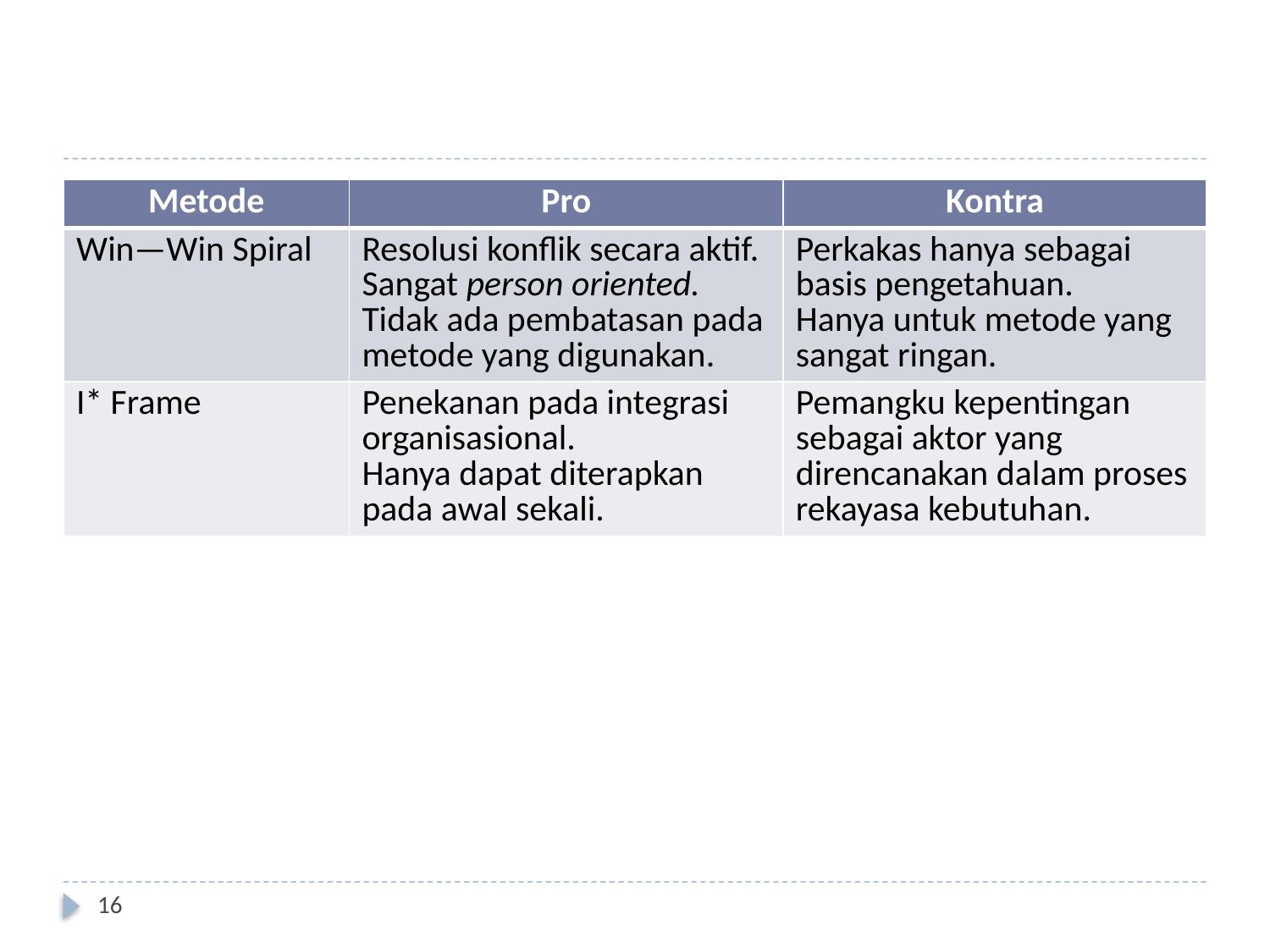

#
| Metode | Pro | Kontra |
| --- | --- | --- |
| Win—Win Spiral | Resolusi konflik secara aktif. Sangat person oriented. Tidak ada pembatasan pada metode yang digunakan. | Perkakas hanya sebagai basis pengetahuan. Hanya untuk metode yang sangat ringan. |
| I\* Frame | Penekanan pada integrasi organisasional. Hanya dapat diterapkan pada awal sekali. | Pemangku kepentingan sebagai aktor yang direncanakan dalam proses rekayasa kebutuhan. |
16